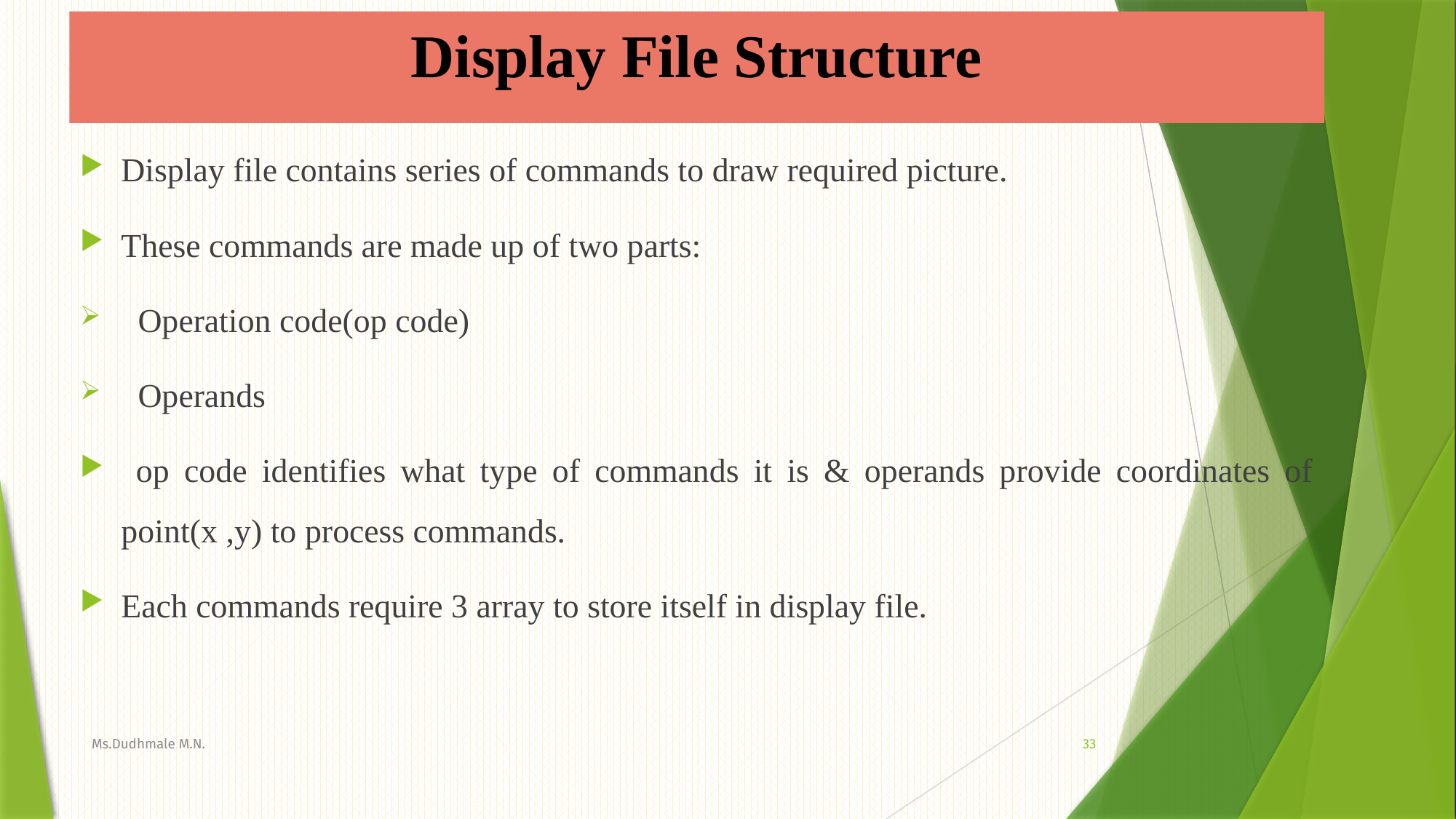

# Display File Structure
Display file contains series of commands to draw required picture.
These commands are made up of two parts:
  Operation code(op code)
  Operands
 op code identifies what type of commands it is & operands provide coordinates of point(x ,y) to process commands.
Each commands require 3 array to store itself in display file.

Ms.Dudhmale M.N.
33